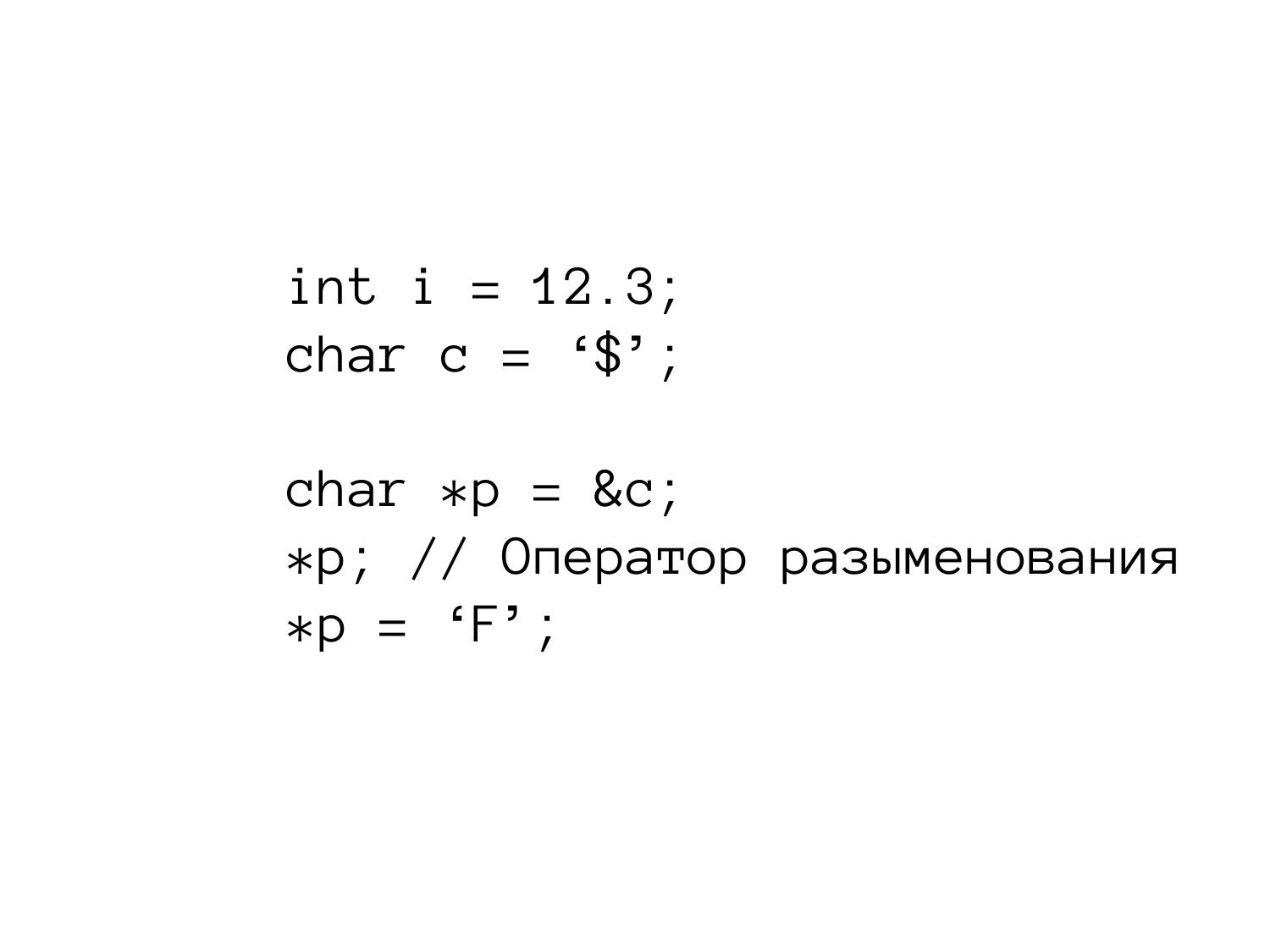

int i = 12.3;
char c = ‘$’;

char *p = &c;
*p; // Оператор разыменования
*p = ‘F’;